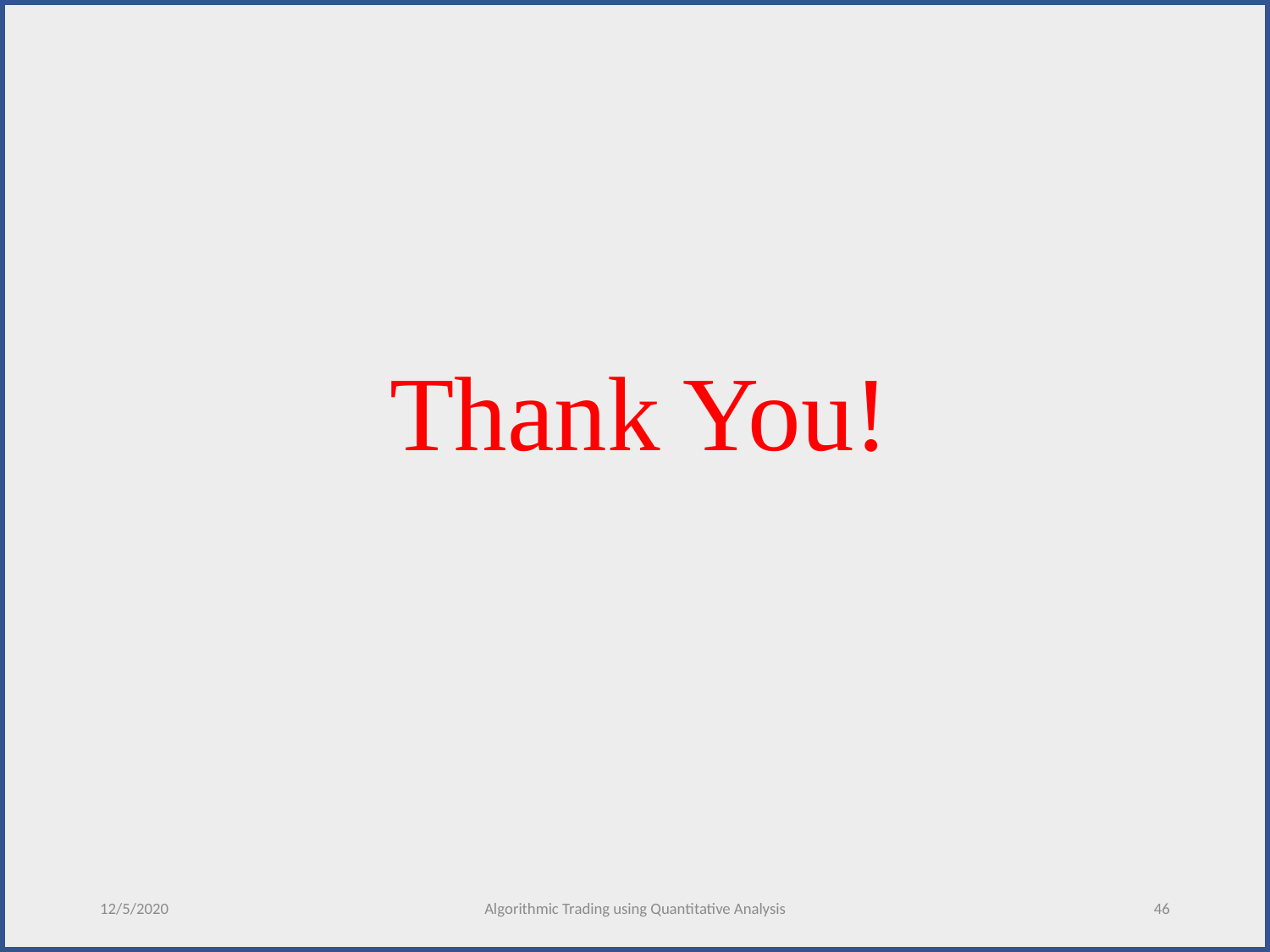

Thank You!
12/5/2020
Algorithmic Trading using Quantitative Analysis
46